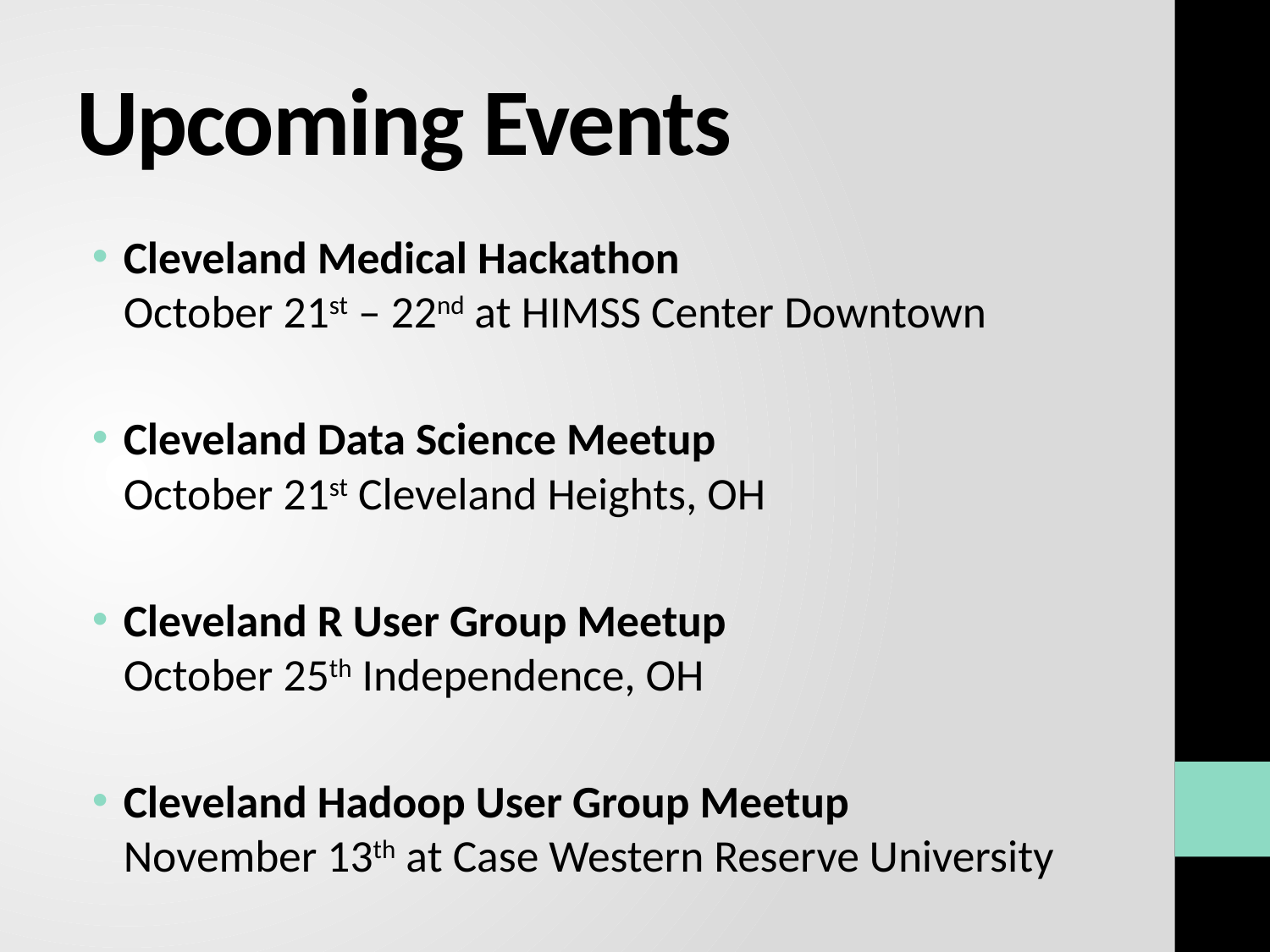

# Upcoming Events
Cleveland Medical Hackathon
October 21st – 22nd at HIMSS Center Downtown

Cleveland Data Science Meetup
October 21st Cleveland Heights, OH

Cleveland R User Group Meetup
October 25th Independence, OH

Cleveland Hadoop User Group Meetup
November 13th at Case Western Reserve University